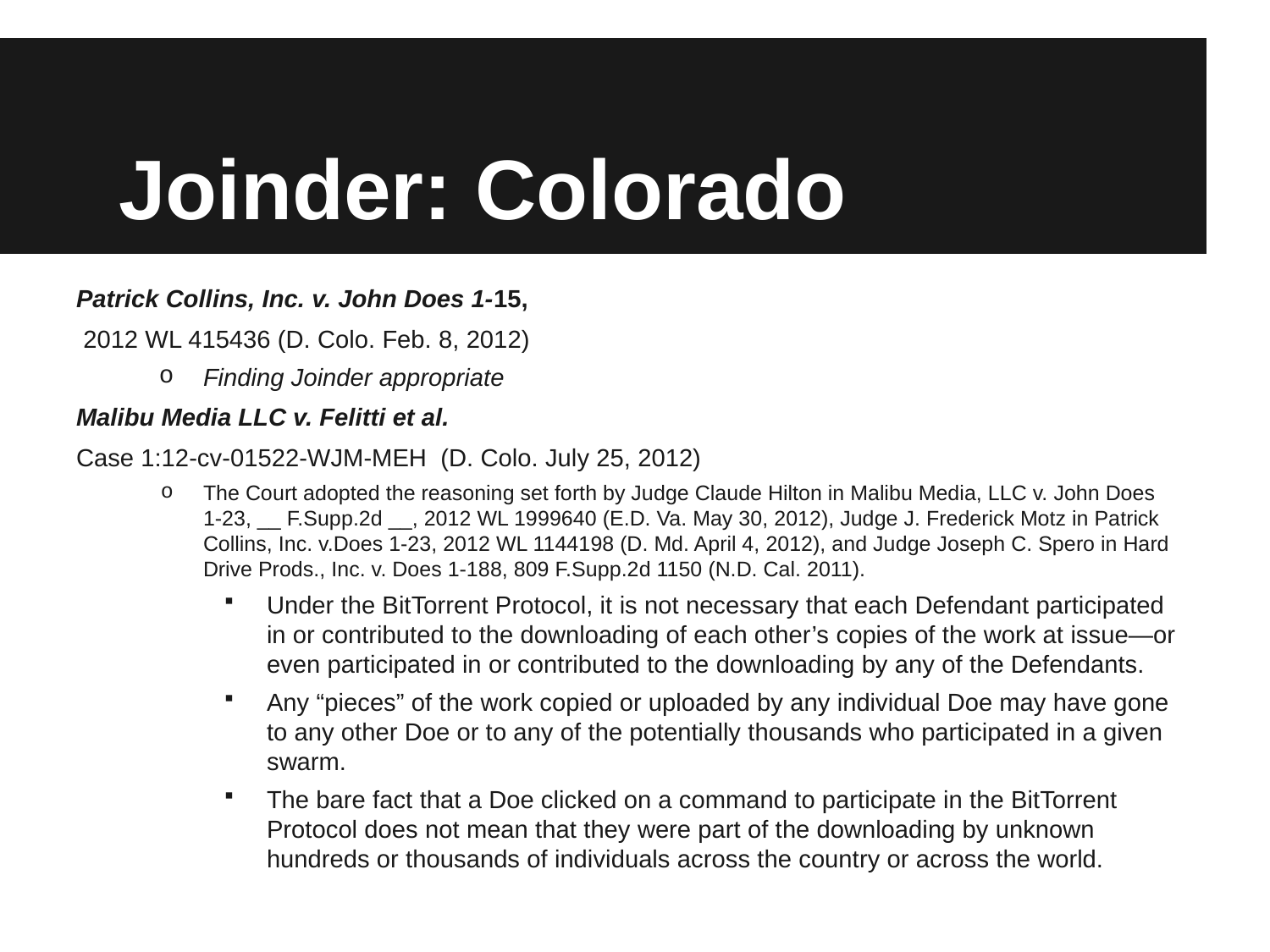

# Joinder: Colorado
Patrick Collins, Inc. v. John Does 1-15,
 2012 WL 415436 (D. Colo. Feb. 8, 2012)
Finding Joinder appropriate
Malibu Media LLC v. Felitti et al.
Case 1:12-cv-01522-WJM-MEH  (D. Colo. July 25, 2012)
The Court adopted the reasoning set forth by Judge Claude Hilton in Malibu Media, LLC v. John Does 1-23, __ F.Supp.2d __, 2012 WL 1999640 (E.D. Va. May 30, 2012), Judge J. Frederick Motz in Patrick Collins, Inc. v.Does 1-23, 2012 WL 1144198 (D. Md. April 4, 2012), and Judge Joseph C. Spero in Hard Drive Prods., Inc. v. Does 1-188, 809 F.Supp.2d 1150 (N.D. Cal. 2011).
Under the BitTorrent Protocol, it is not necessary that each Defendant participated in or contributed to the downloading of each other’s copies of the work at issue—or even participated in or contributed to the downloading by any of the Defendants.
Any “pieces” of the work copied or uploaded by any individual Doe may have gone to any other Doe or to any of the potentially thousands who participated in a given swarm.
The bare fact that a Doe clicked on a command to participate in the BitTorrent Protocol does not mean that they were part of the downloading by unknown hundreds or thousands of individuals across the country or across the world.